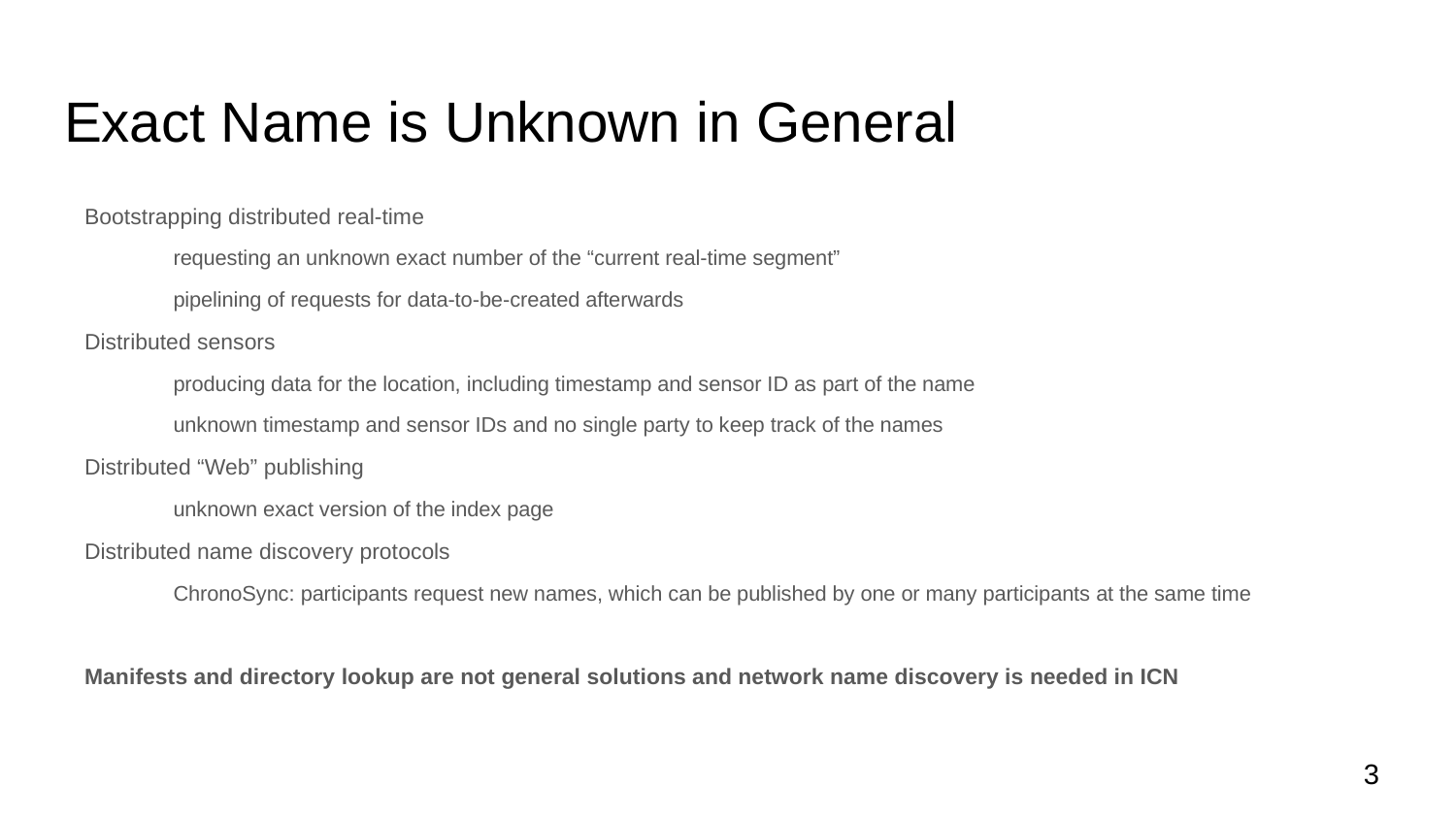

# Exact Name is Unknown in General
Bootstrapping distributed real-time
requesting an unknown exact number of the “current real-time segment”
pipelining of requests for data-to-be-created afterwards
Distributed sensors
producing data for the location, including timestamp and sensor ID as part of the name
unknown timestamp and sensor IDs and no single party to keep track of the names
Distributed “Web” publishing
unknown exact version of the index page
Distributed name discovery protocols
ChronoSync: participants request new names, which can be published by one or many participants at the same time

Manifests and directory lookup are not general solutions and network name discovery is needed in ICN
3